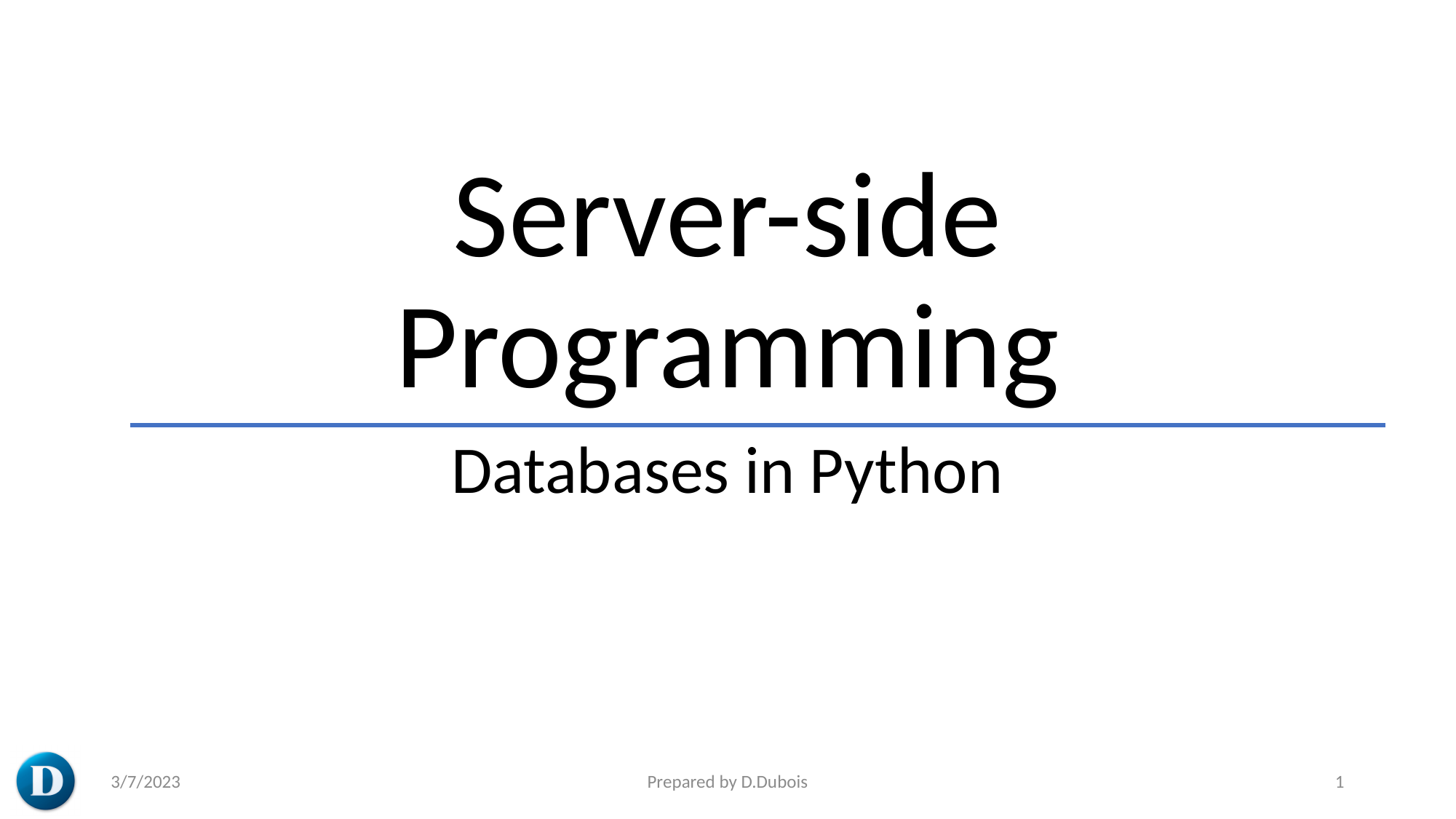

# Server-side Programming
Databases in Python
3/7/2023
Prepared by D.Dubois
1